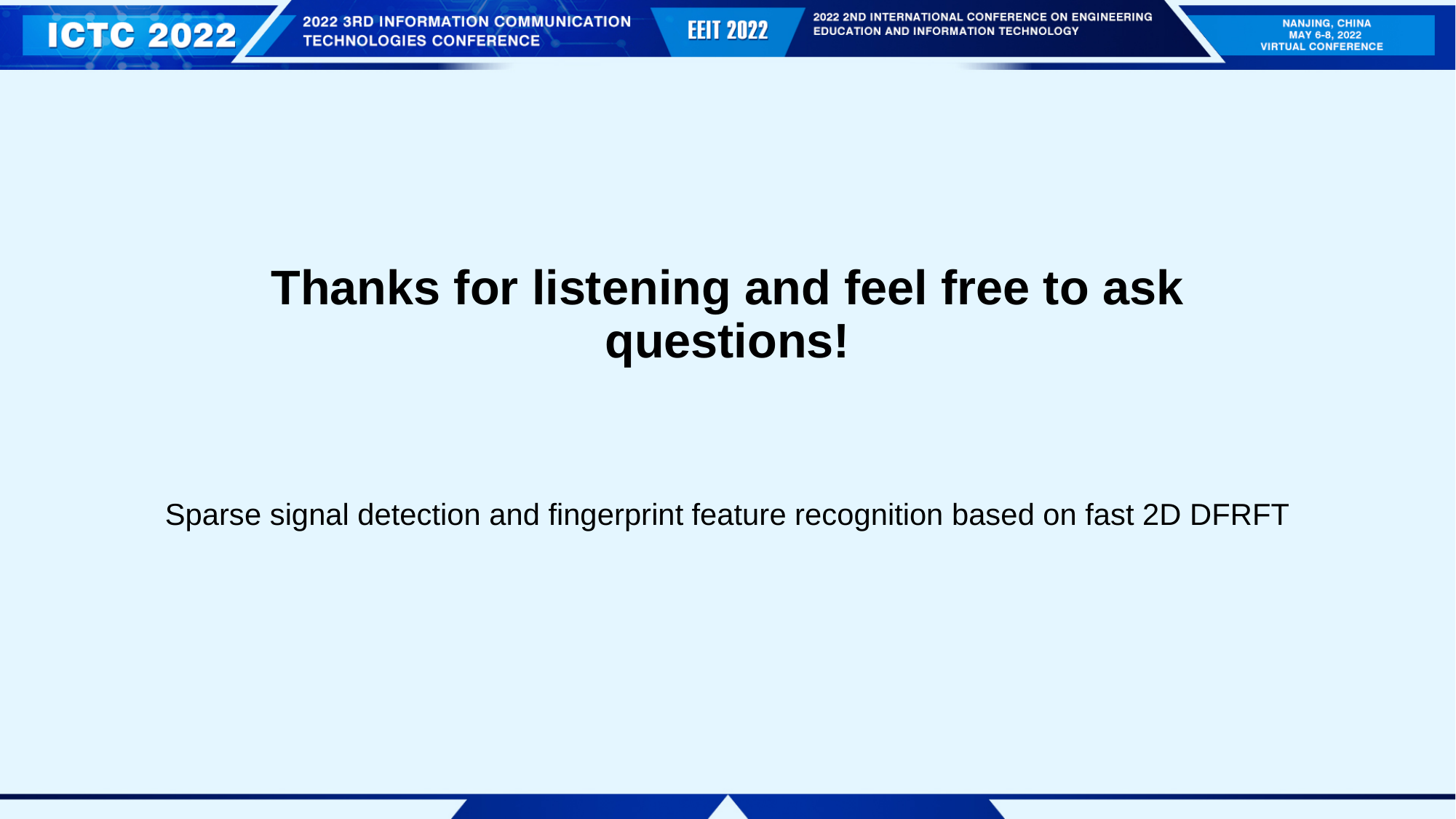

# Thanks for listening and feel free to ask questions!
Sparse signal detection and fingerprint feature recognition based on fast 2D DFRFT